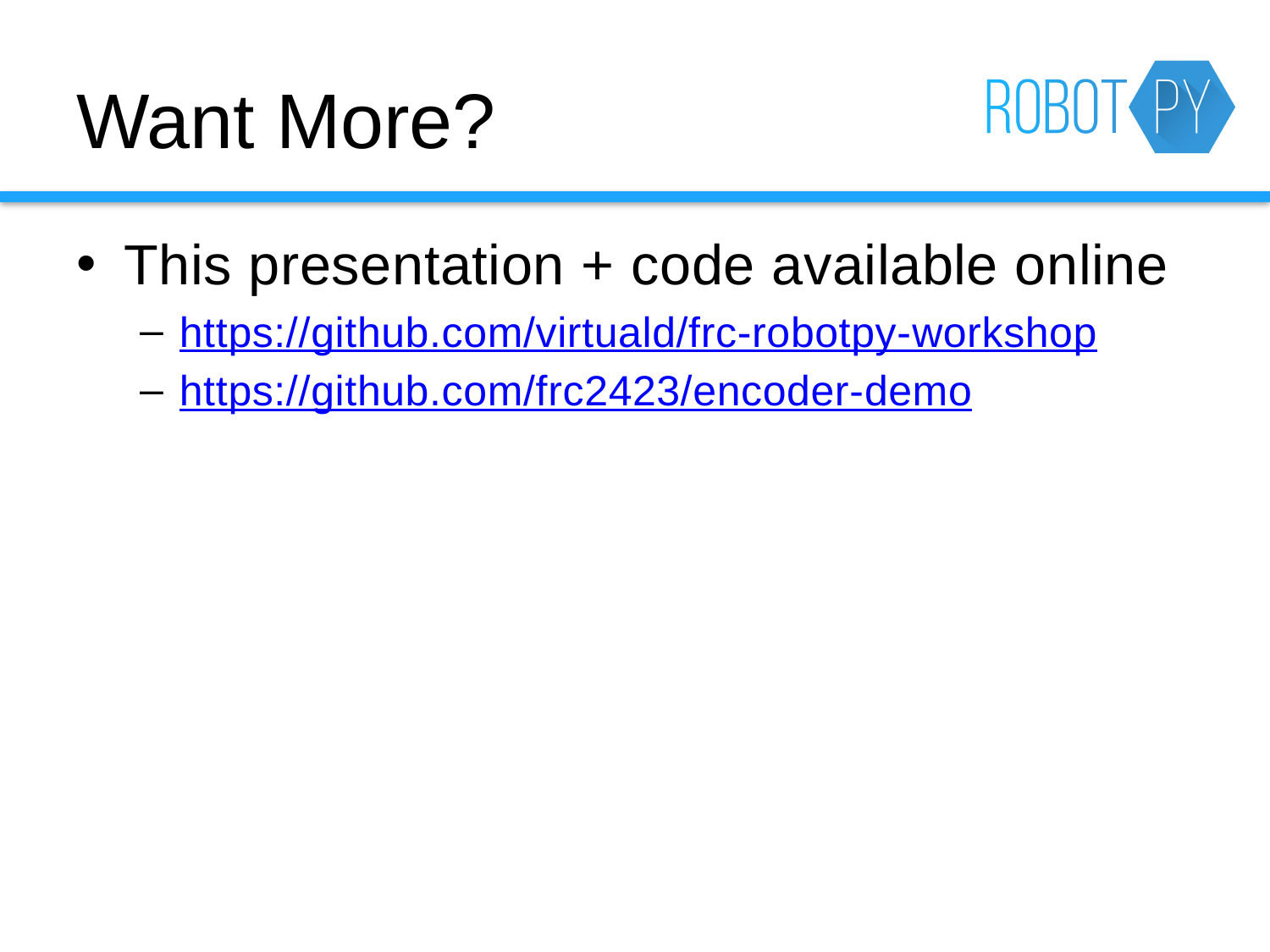

# Want More?
This presentation + code available online
https://github.com/virtuald/frc-robotpy-workshop
https://github.com/frc2423/encoder-demo